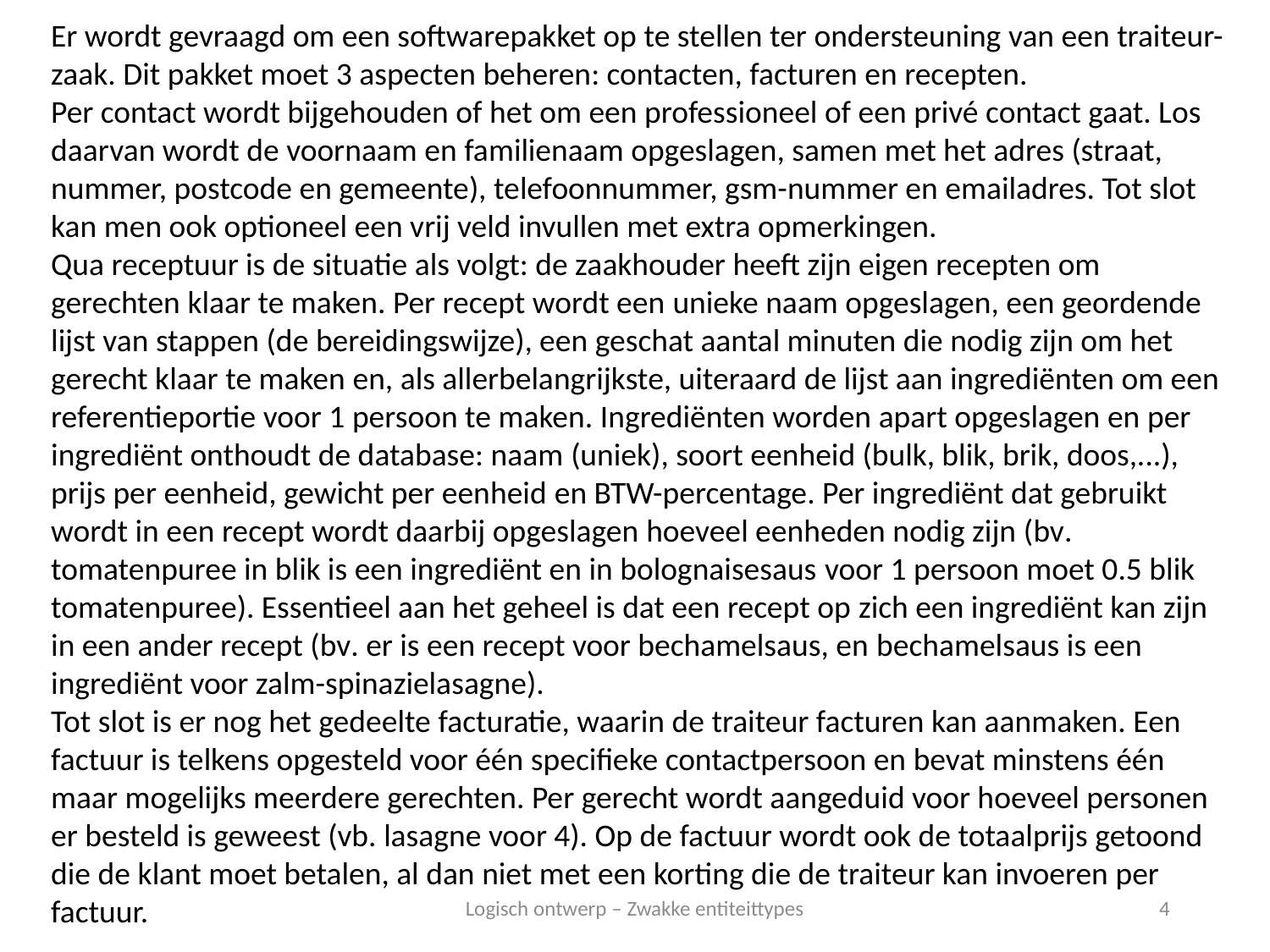

Er wordt gevraagd om een softwarepakket op te stellen ter ondersteuning van een traiteur-
zaak. Dit pakket moet 3 aspecten beheren: contacten, facturen en recepten.
Per contact wordt bijgehouden of het om een professioneel of een privé contact gaat. Los
daarvan wordt de voornaam en familienaam opgeslagen, samen met het adres (straat, nummer, postcode en gemeente), telefoonnummer, gsm-nummer en emailadres. Tot slot kan men ook optioneel een vrij veld invullen met extra opmerkingen.
Qua receptuur is de situatie als volgt: de zaakhouder heeft zijn eigen recepten om gerechten klaar te maken. Per recept wordt een unieke naam opgeslagen, een geordende lijst van stappen (de bereidingswijze), een geschat aantal minuten die nodig zijn om het gerecht klaar te maken en, als allerbelangrijkste, uiteraard de lijst aan ingrediënten om een referentieportie voor 1 persoon te maken. Ingrediënten worden apart opgeslagen en per ingrediënt onthoudt de database: naam (uniek), soort eenheid (bulk, blik, brik, doos,...), prijs per eenheid, gewicht per eenheid en BTW-percentage. Per ingrediënt dat gebruikt wordt in een recept wordt daarbij opgeslagen hoeveel eenheden nodig zijn (bv. tomatenpuree in blik is een ingrediënt en in bolognaisesaus voor 1 persoon moet 0.5 blik tomatenpuree). Essentieel aan het geheel is dat een recept op zich een ingrediënt kan zijn in een ander recept (bv. er is een recept voor bechamelsaus, en bechamelsaus is een ingrediënt voor zalm-spinazielasagne).
Tot slot is er nog het gedeelte facturatie, waarin de traiteur facturen kan aanmaken. Een factuur is telkens opgesteld voor één specifieke contactpersoon en bevat minstens één maar mogelijks meerdere gerechten. Per gerecht wordt aangeduid voor hoeveel personen er besteld is geweest (vb. lasagne voor 4). Op de factuur wordt ook de totaalprijs getoond die de klant moet betalen, al dan niet met een korting die de traiteur kan invoeren per factuur.
Logisch ontwerp – Zwakke entiteittypes
4